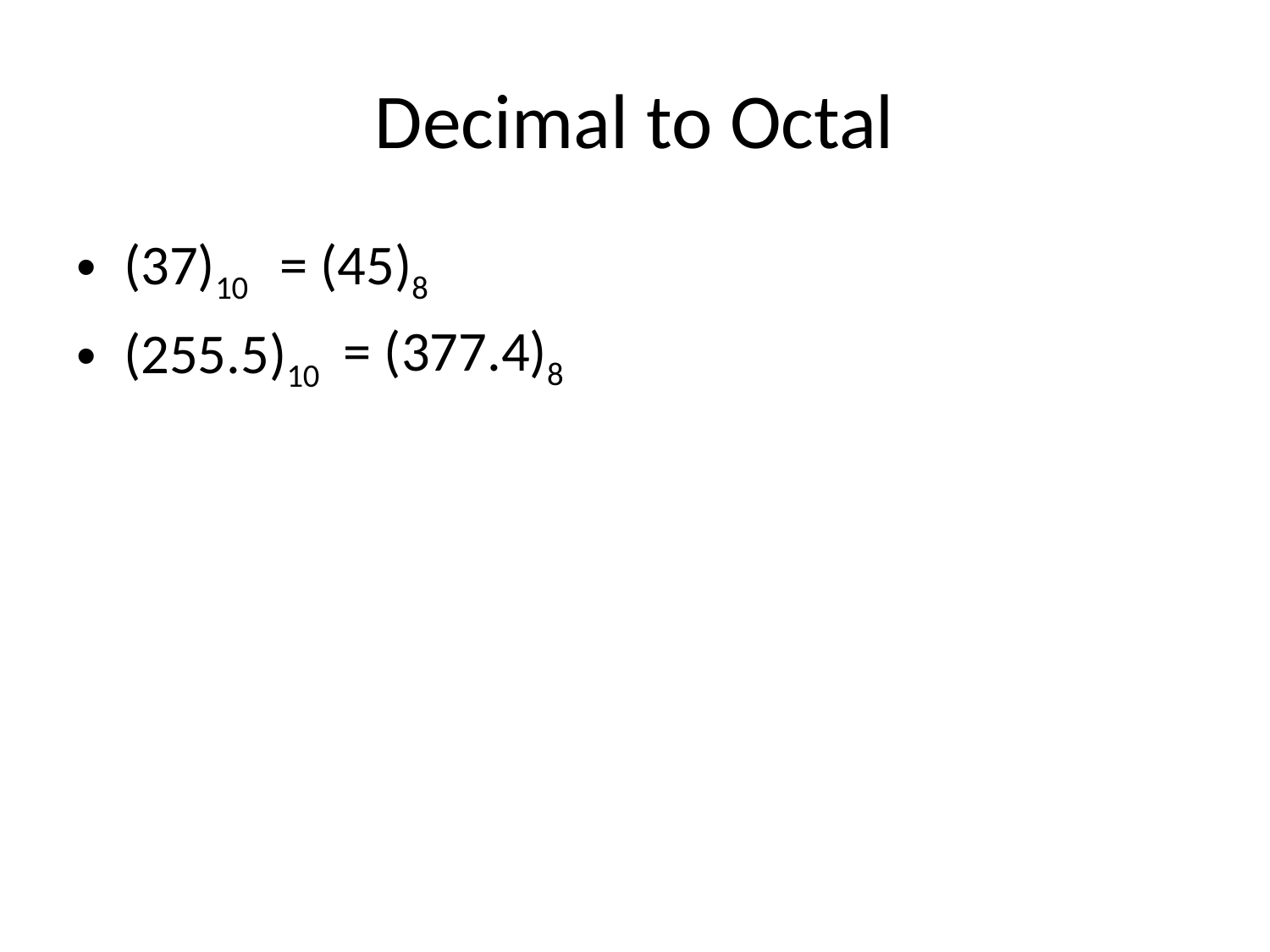

# Decimal to Octal
(37)10
(255.5)10
= (45)8
= (377.4)8